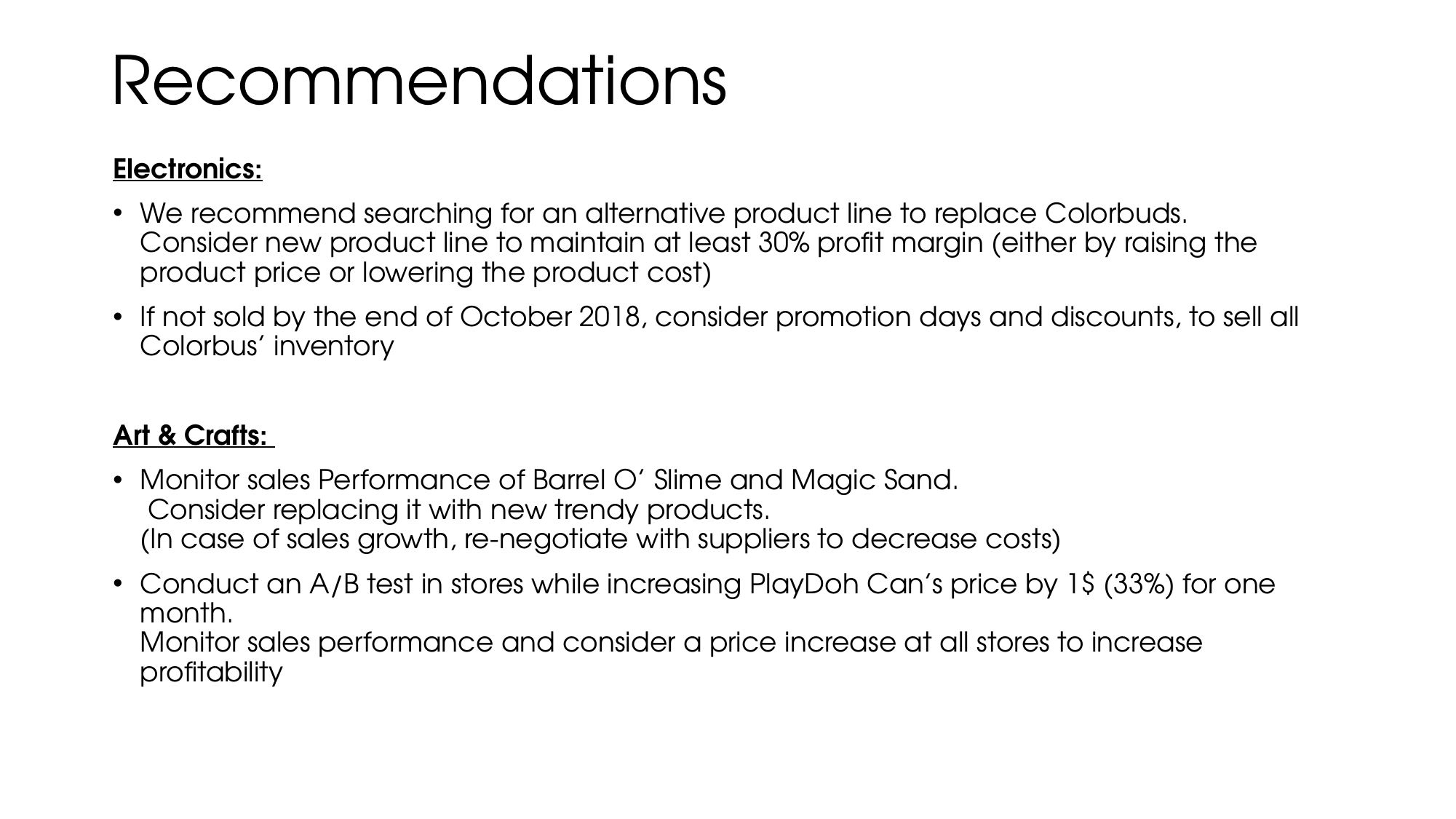

# Recommendations
Electronics:
We recommend searching for an alternative product line to replace Colorbuds.
Consider new product line to maintain at least 30% profit margin (either by raising the product price or lowering the product cost)
If not sold by the end of October 2018, consider promotion days and discounts, to sell all Colorbus’ inventory

Art & Crafts:
Monitor sales Performance of Barrel O’ Slime and Magic Sand.
 Consider replacing it with new trendy products.
(In case of sales growth, re-negotiate with suppliers to decrease costs)
Conduct an A/B test in stores while increasing PlayDoh Can’s price by 1$ (33%) for one month.
Monitor sales performance and consider a price increase at all stores to increase profitability